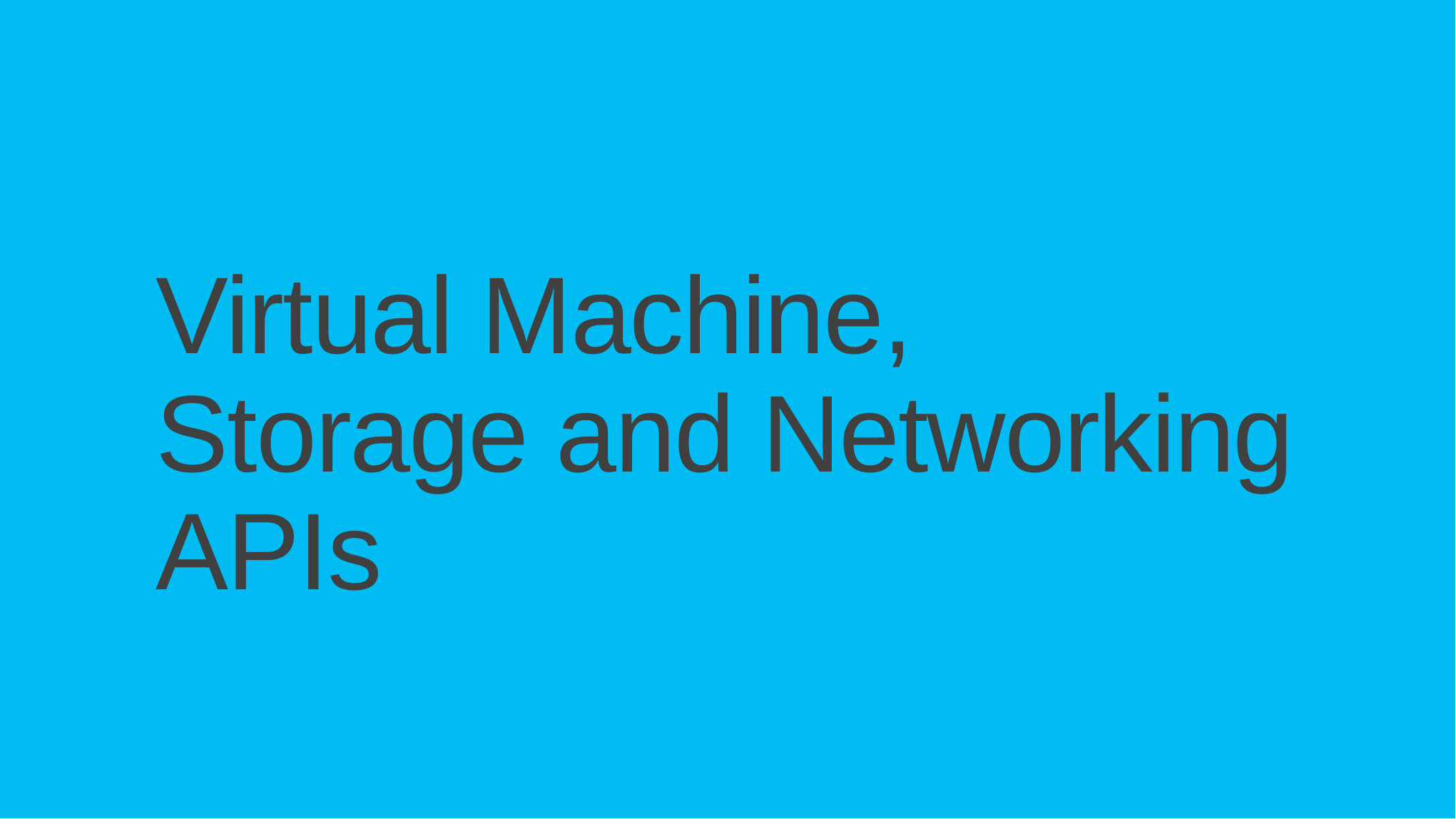

# Virtual Machine, Storage and Networking APIs